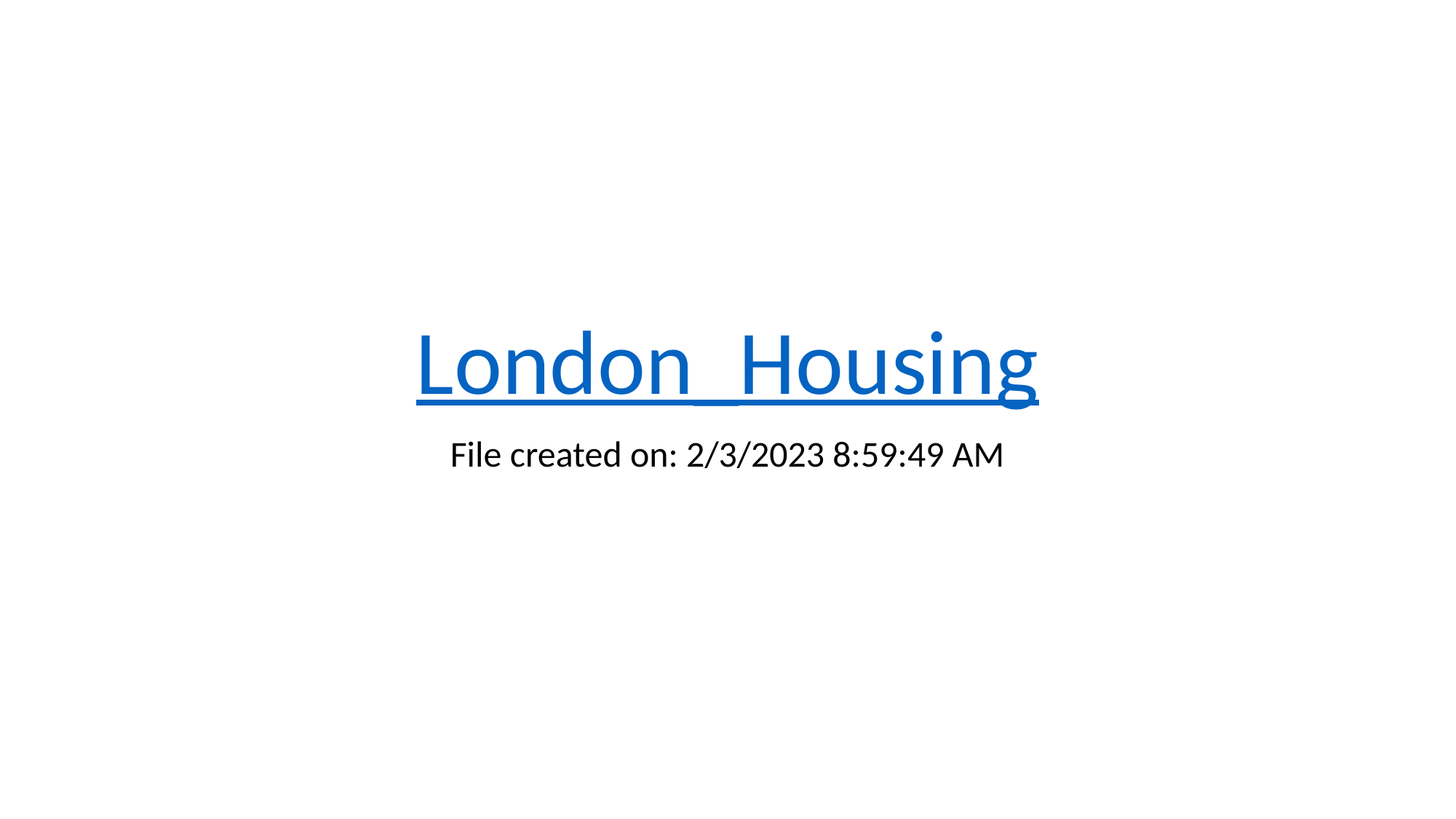

# London_Housing
File created on: 2/3/2023 8:59:49 AM